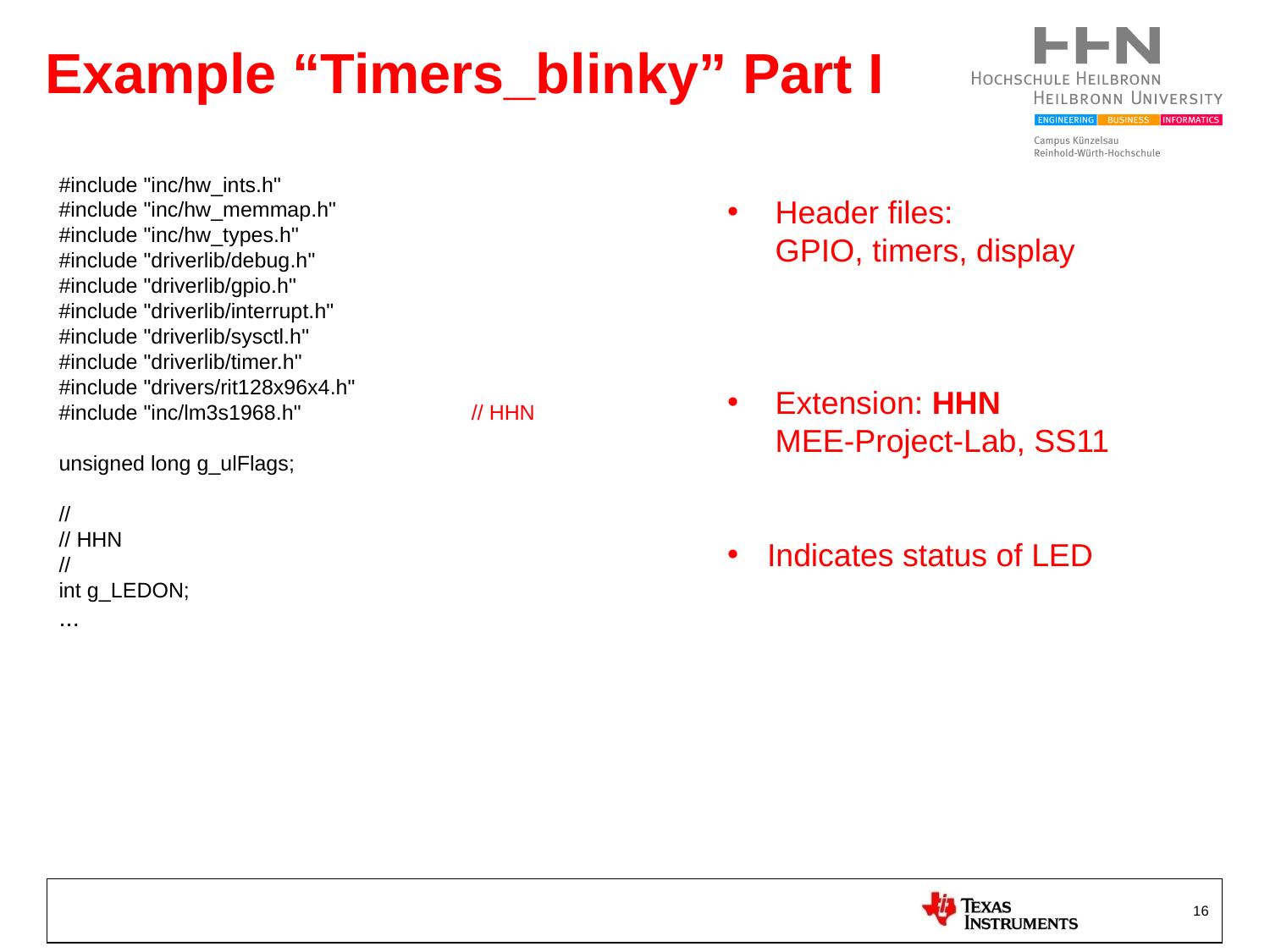

# Example “Timers_blinky” Part I
#include "inc/hw_ints.h"
#include "inc/hw_memmap.h"
#include "inc/hw_types.h"
#include "driverlib/debug.h"
#include "driverlib/gpio.h"
#include "driverlib/interrupt.h"
#include "driverlib/sysctl.h"
#include "driverlib/timer.h"
#include "drivers/rit128x96x4.h"
#include "inc/lm3s1968.h"		// HHN

unsigned long g_ulFlags;

//
// HHN
//
int g_LEDON;
...
Header files:
GPIO, timers, display

Extension: HHN
MEE-Project-Lab, SS11

Indicates status of LED
16